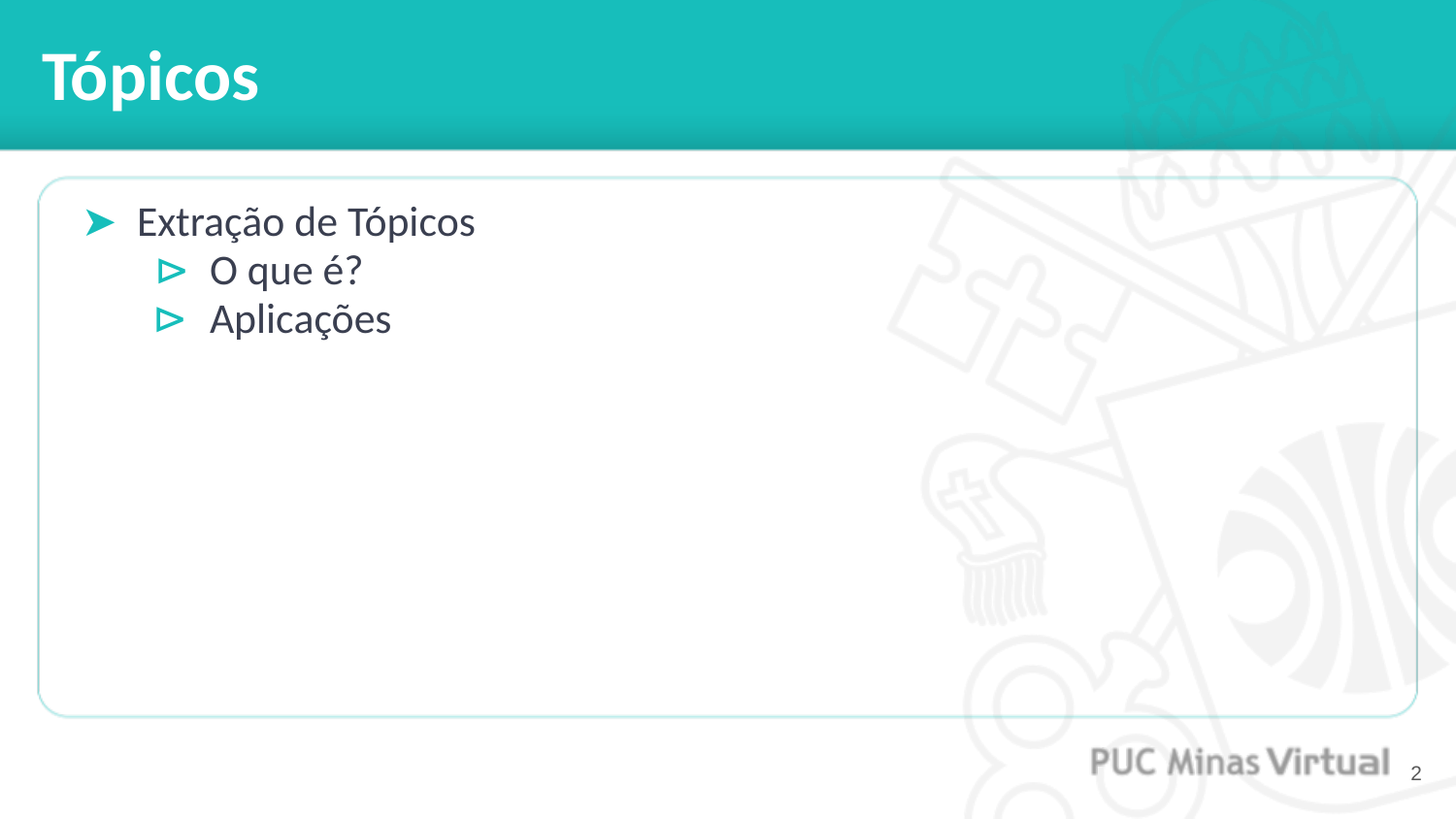

# Tópicos
Extração de Tópicos
O que é?
Aplicações
2